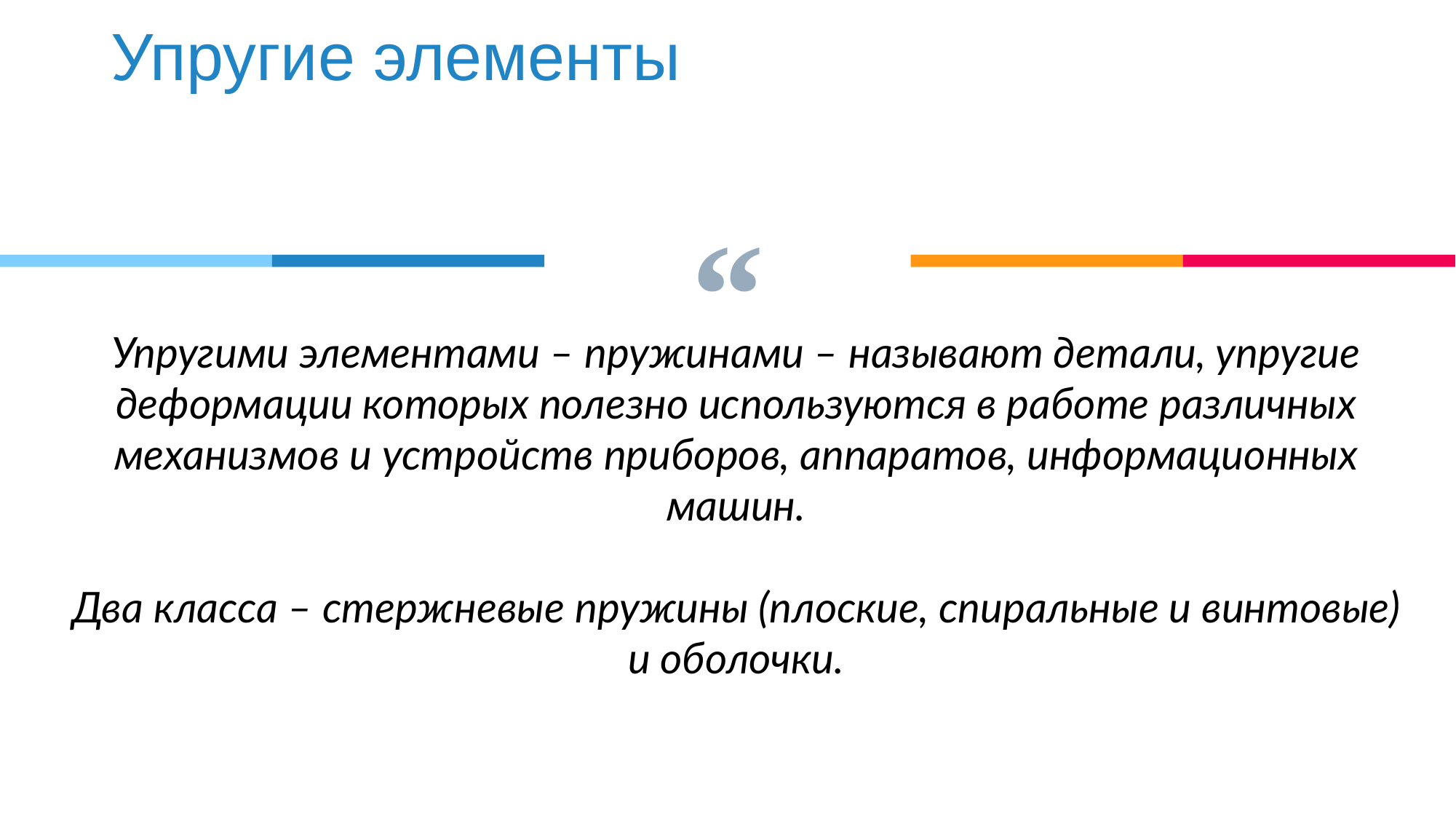

Упругие элементы
Упругими элементами – пружинами – называют детали, упругие деформации которых полезно используются в работе различных механизмов и устройств приборов, аппаратов, информационных машин.

Два класса – стержневые пружины (плоские, спиральные и винтовые) и оболочки.